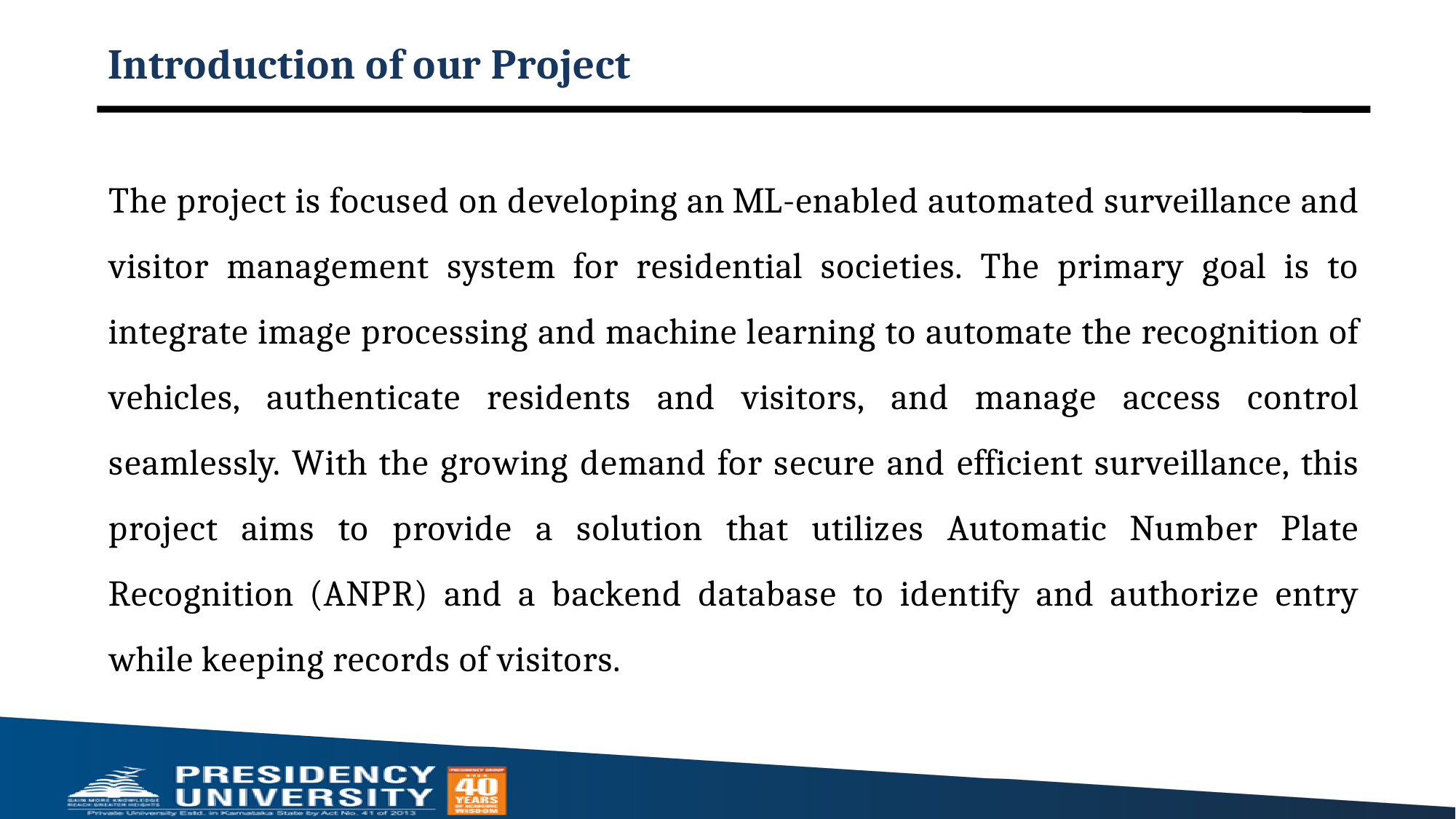

# Introduction of our Project
The project is focused on developing an ML-enabled automated surveillance and visitor management system for residential societies. The primary goal is to integrate image processing and machine learning to automate the recognition of vehicles, authenticate residents and visitors, and manage access control seamlessly. With the growing demand for secure and efficient surveillance, this project aims to provide a solution that utilizes Automatic Number Plate Recognition (ANPR) and a backend database to identify and authorize entry while keeping records of visitors.